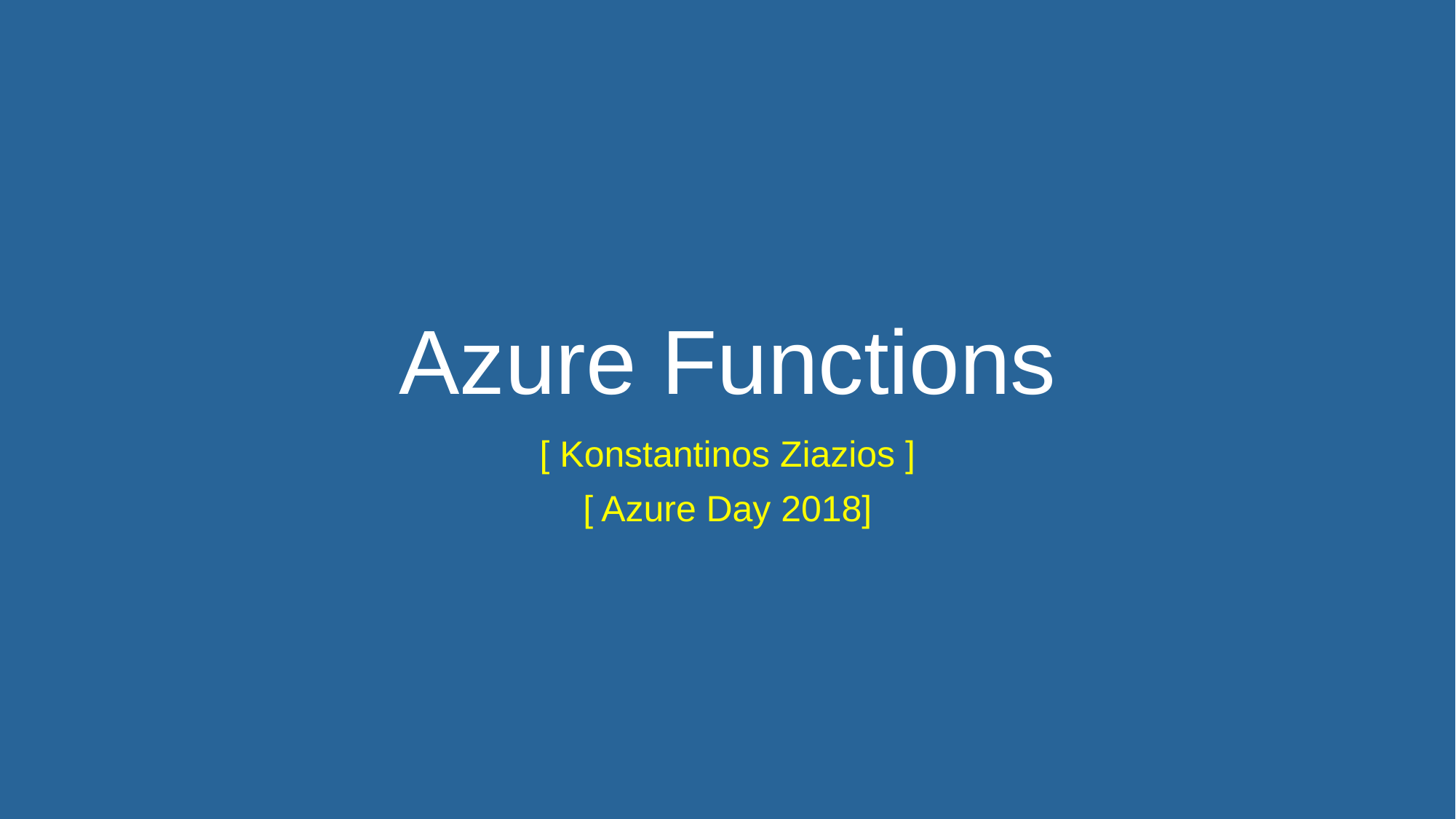

# Azure Functions
[ Konstantinos Ziazios ]
[ Azure Day 2018]